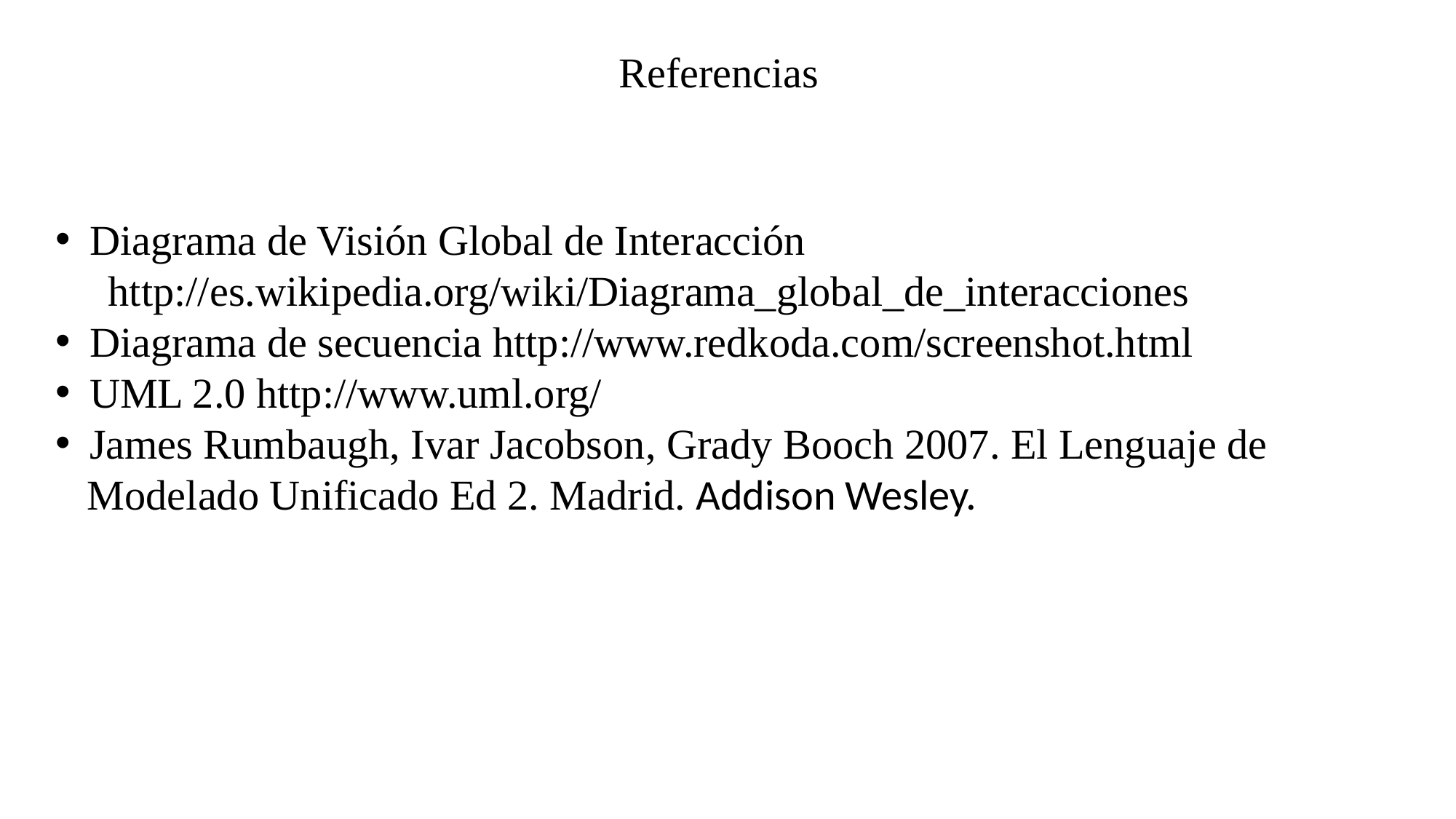

Referencias
Diagrama de Visión Global de Interacción
     http://es.wikipedia.org/wiki/Diagrama_global_de_interacciones
Diagrama de secuencia http://www.redkoda.com/screenshot.html
UML 2.0 http://www.uml.org/
James Rumbaugh, Ivar Jacobson, Grady Booch 2007. El Lenguaje de
   Modelado Unificado Ed 2. Madrid. Addison Wesley.